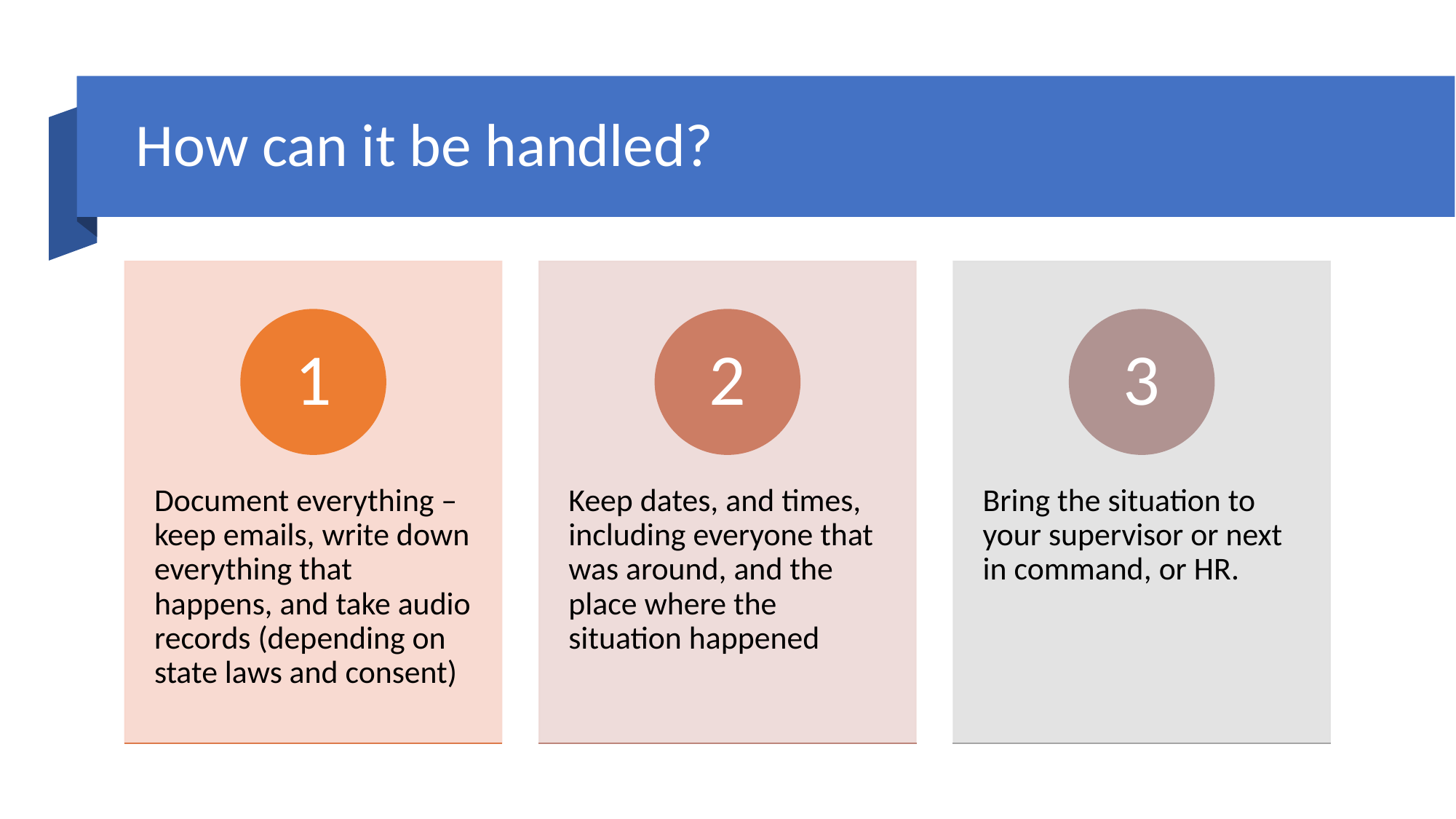

# How can it be handled?

Document everything – keep emails, write down everything that happens, and take audio records (depending on state laws and consent)
1
Keep dates, and times, including everyone that was around, and the place where the situation happened
2
Bring the situation to your supervisor or next in command, or HR.
3